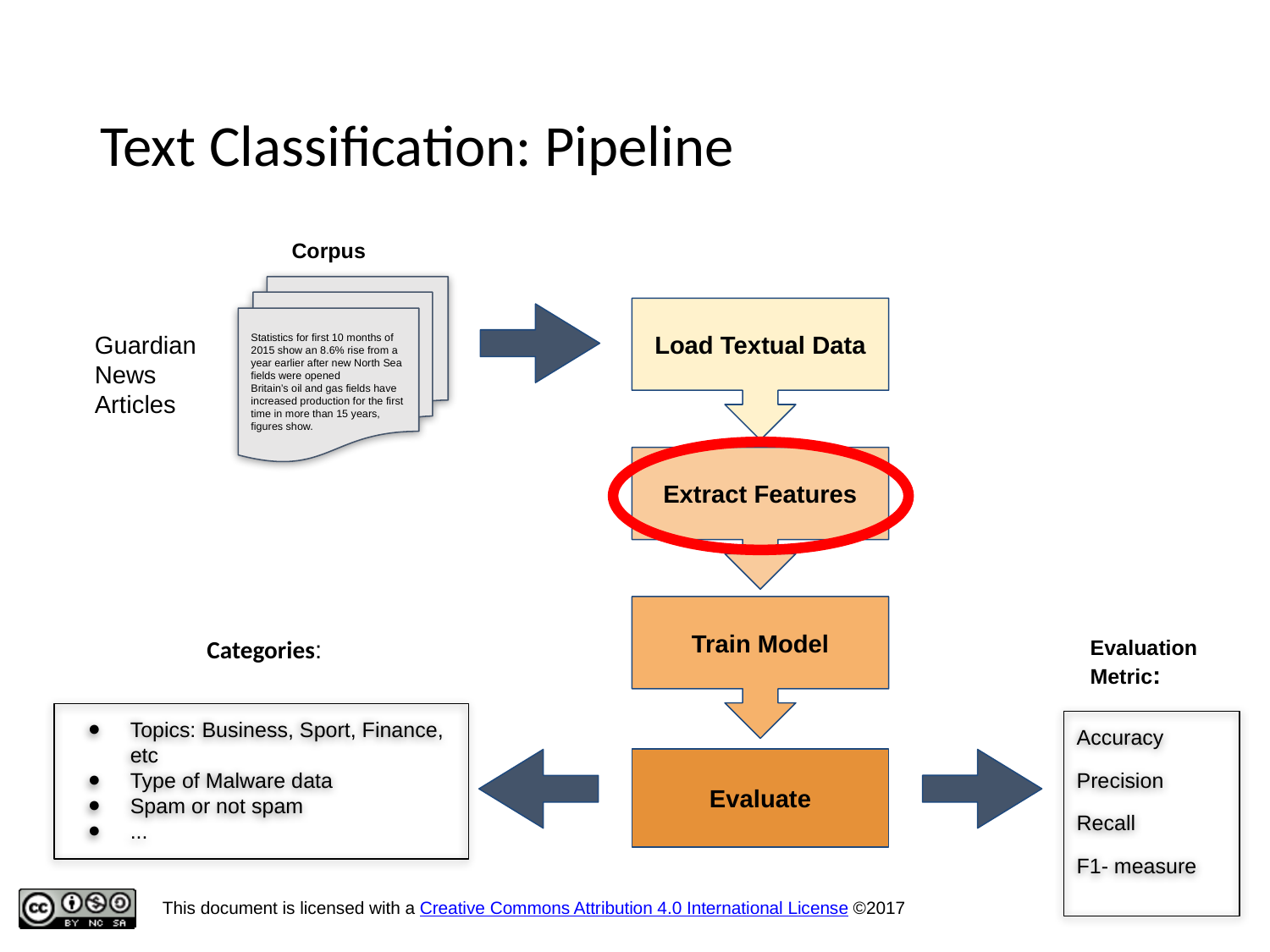

Text Classification: Pipeline
Corpus
Statistics for first 10 months of 2015 show an 8.6% rise from a year earlier after new North Sea fields were opened
Britain’s oil and gas fields have increased production for the first time in more than 15 years, figures show.
Guardian News Articles

Load Textual Data
Extract Features
Train Model
Evaluate

Evaluation Metric:
Categories:
Topics: Business, Sport, Finance, etc
Type of Malware data
Spam or not spam
...
Accuracy
Precision
Recall
F1- measure